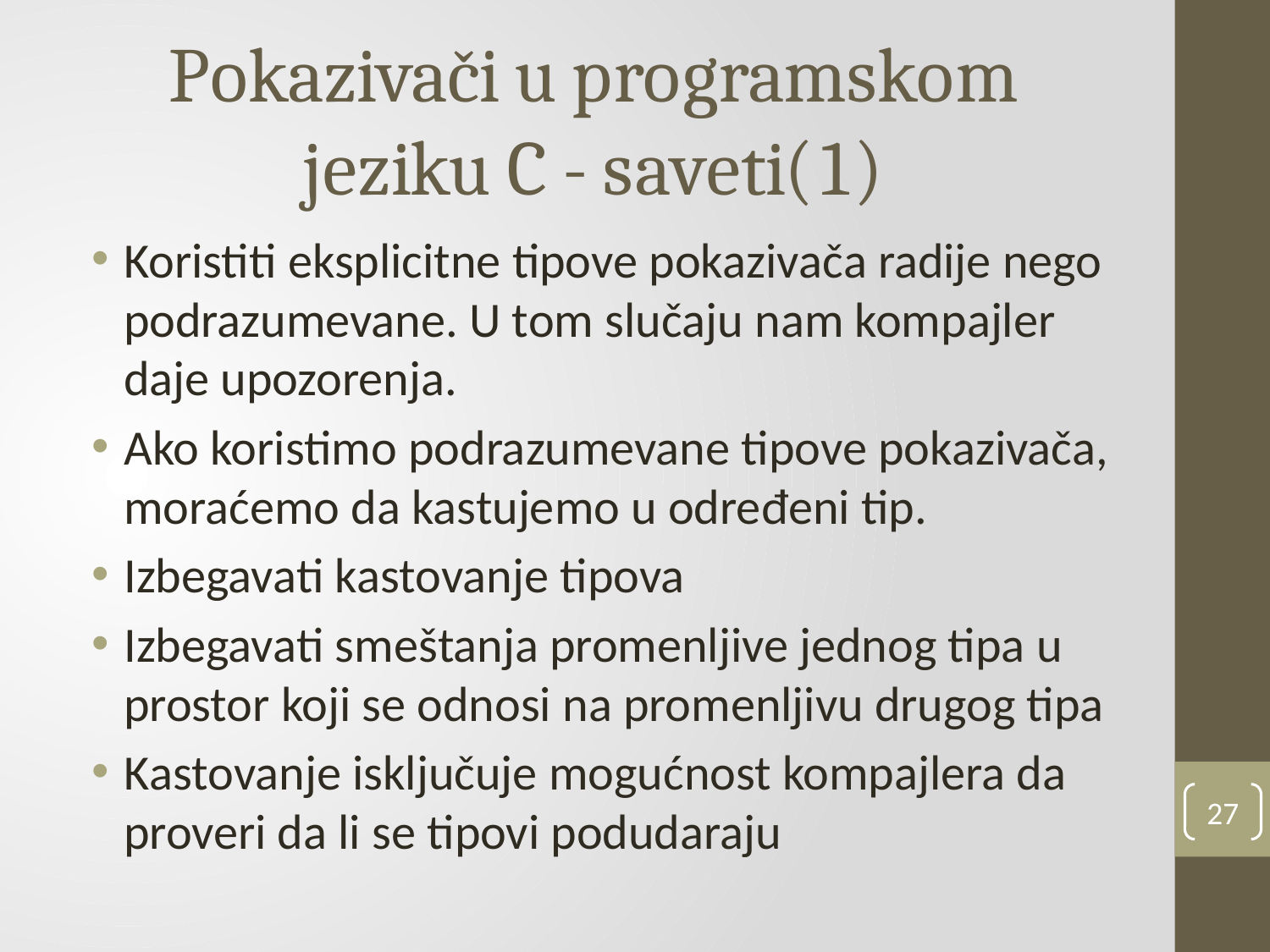

# Pokazivači u programskom jeziku C - saveti(1)
Koristiti eksplicitne tipove pokazivača radije nego podrazumevane. U tom slučaju nam kompajler daje upozorenja.
Ako koristimo podrazumevane tipove pokazivača, moraćemo da kastujemo u određeni tip.
Izbegavati kastovanje tipova
Izbegavati smeštanja promenljive jednog tipa u prostor koji se odnosi na promenljivu drugog tipa
Kastovanje isključuje mogućnost kompajlera da proveri da li se tipovi podudaraju
27